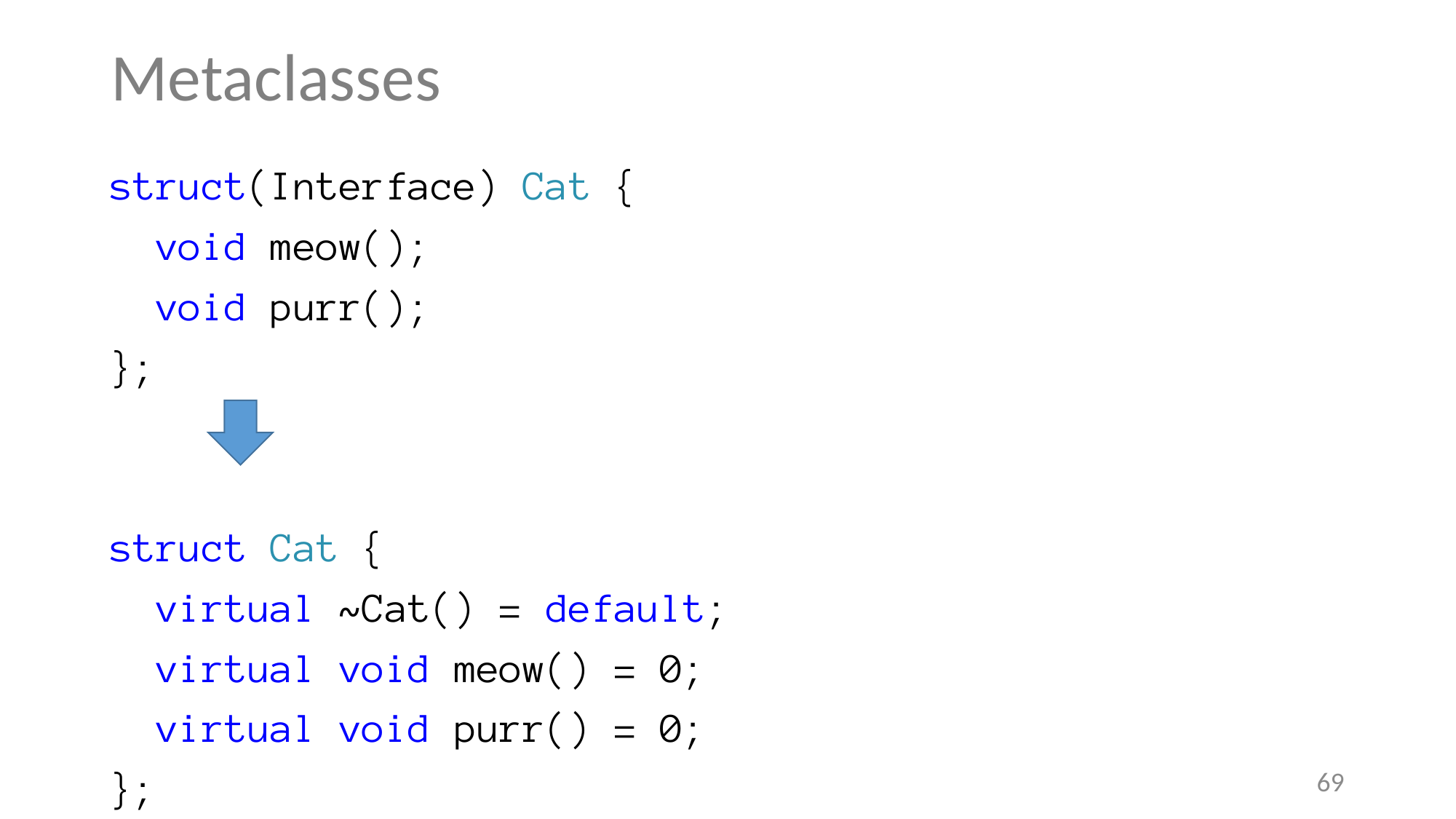

# Metaclasses
struct(Interface) Cat {
  void meow();
  void purr();
};

struct Cat {
  virtual ~Cat() = default;
  virtual void meow() = 0;
  virtual void purr() = 0;
};

69